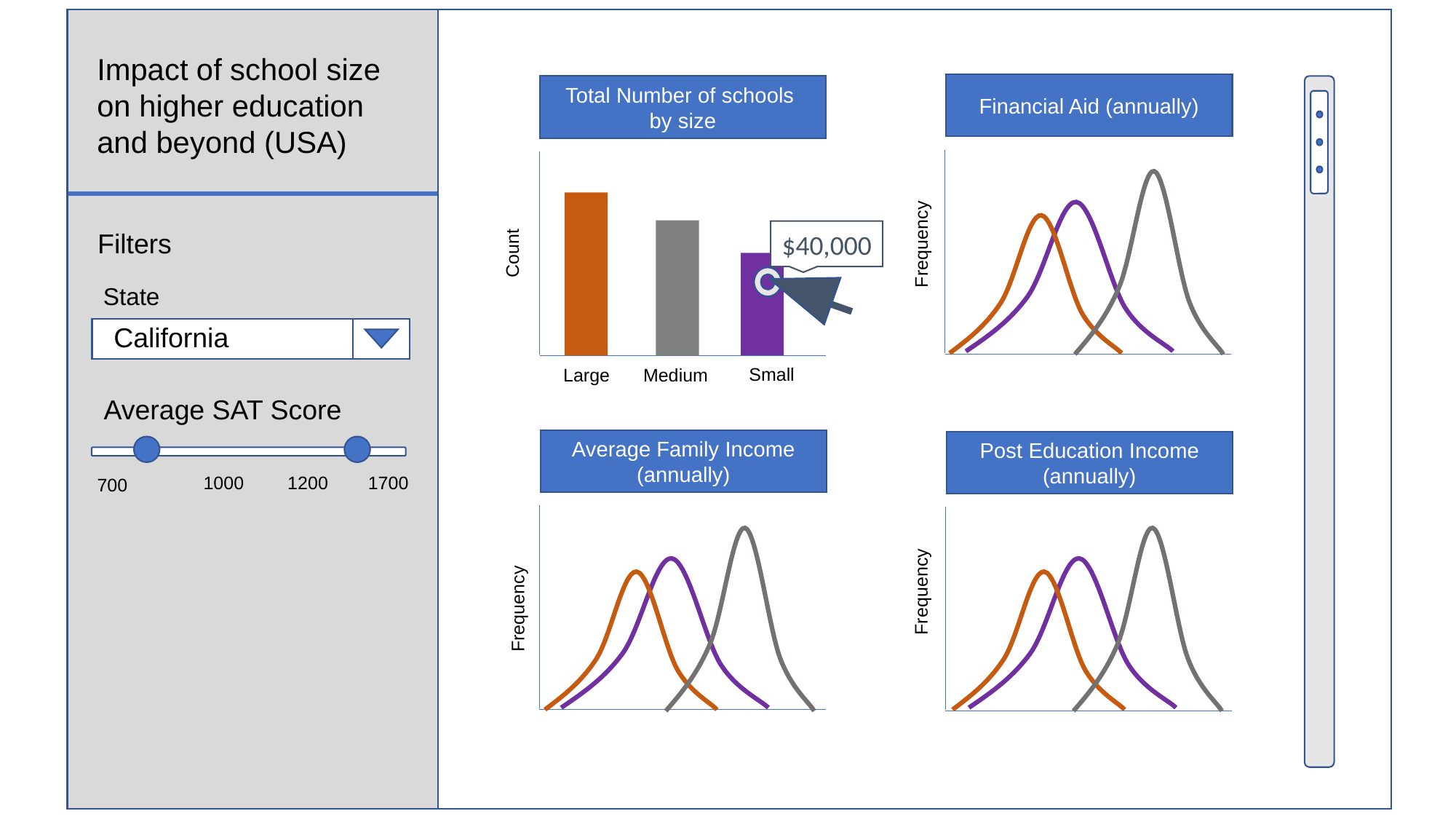

Impact of school size on higher education and beyond (USA)
Financial Aid (annually)
Total Number of schools
by size

Filters
$40,000
Frequency
Count

State
California

Small
Large
Medium
Average SAT Score
Average Family Income (annually)
Post Education Income (annually)

1000
1200
1700
700

Frequency
Frequency